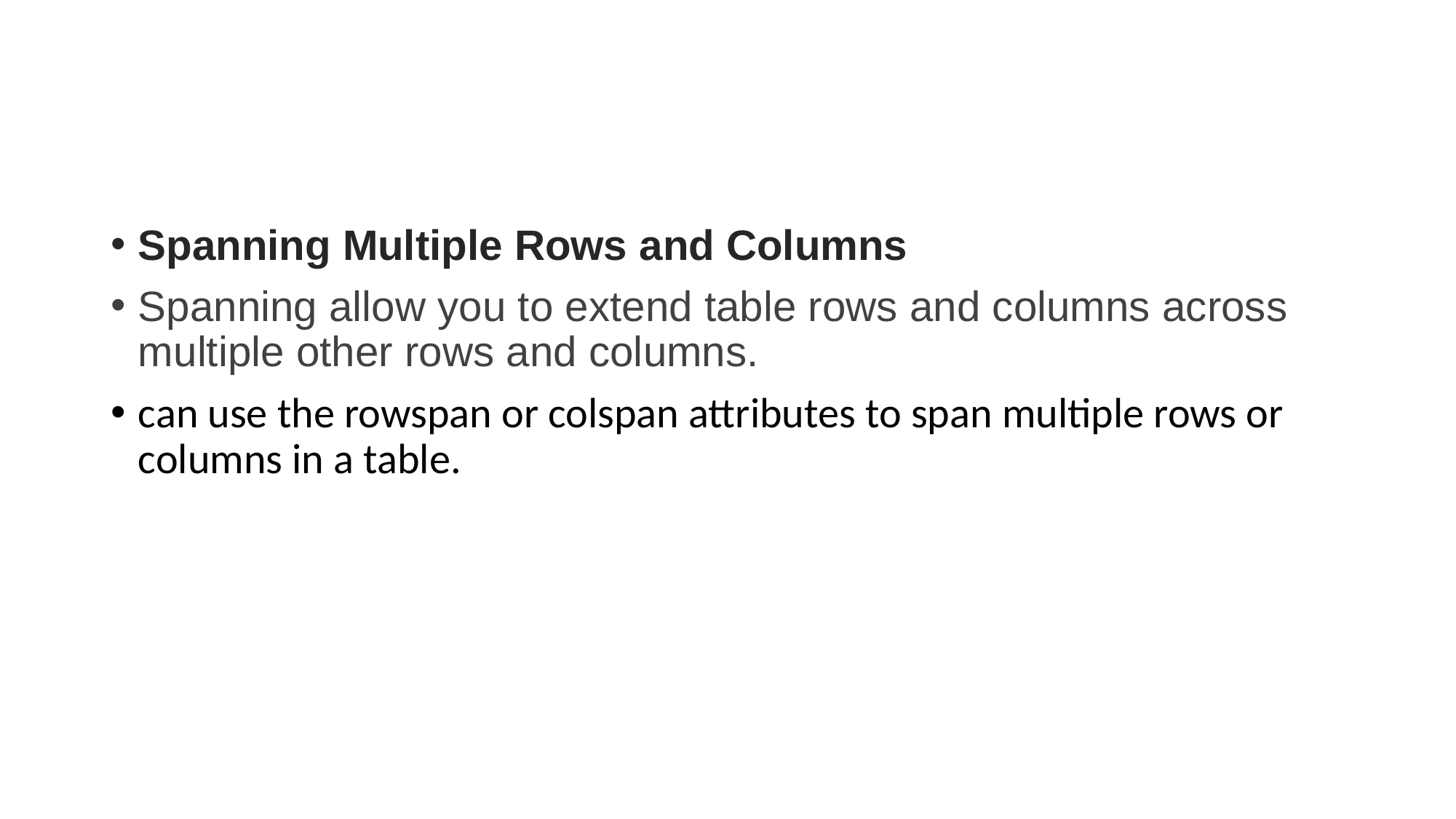

Spanning Multiple Rows and Columns
Spanning allow you to extend table rows and columns across multiple other rows and columns.
can use the rowspan or colspan attributes to span multiple rows or columns in a table.